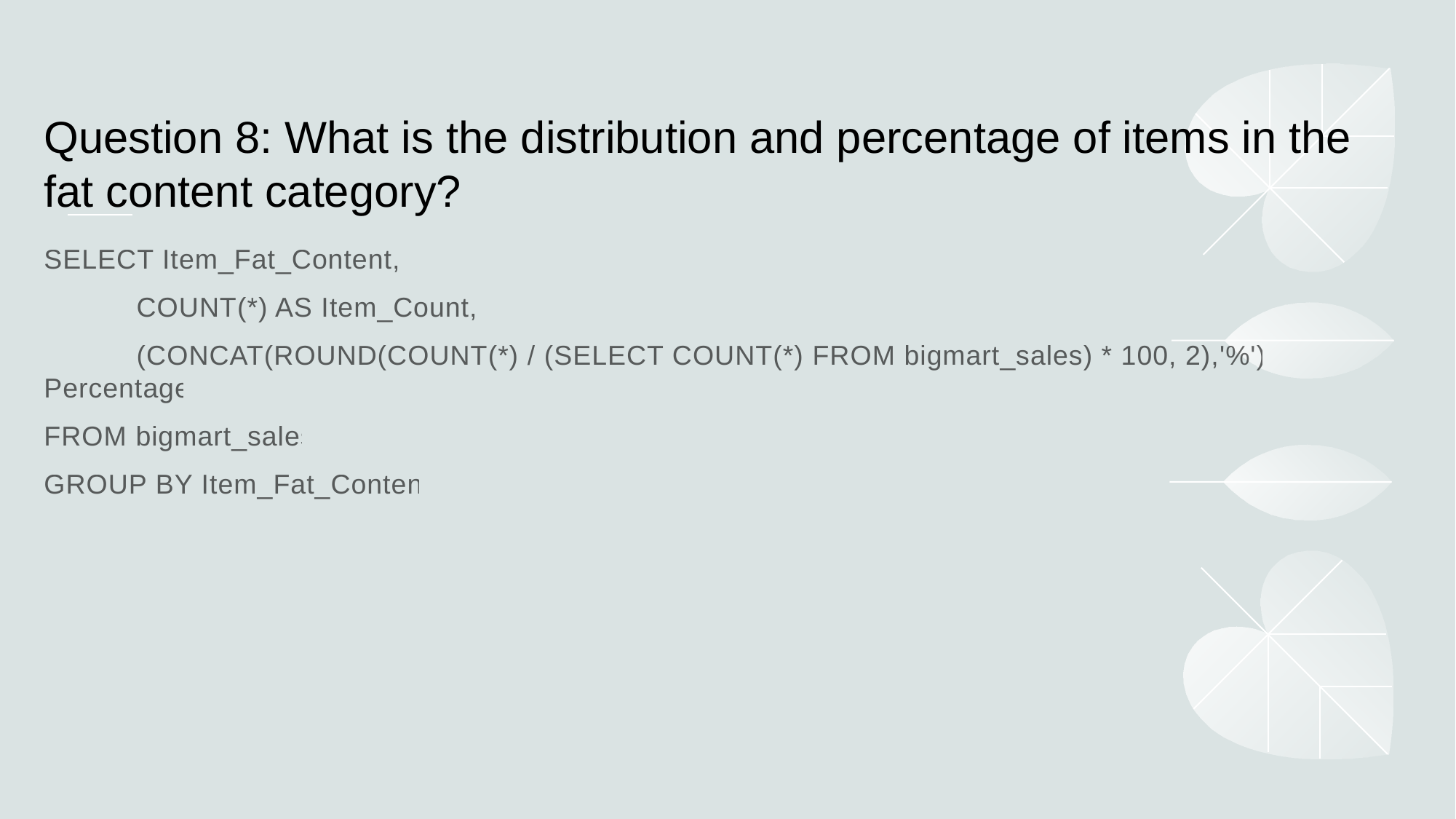

# Question 8: What is the distribution and percentage of items in the fat content category?
SELECT Item_Fat_Content,
           COUNT(*) AS Item_Count,
           (CONCAT(ROUND(COUNT(*) / (SELECT COUNT(*) FROM bigmart_sales) * 100, 2),'%')) AS Percentage
FROM bigmart_sales
GROUP BY Item_Fat_Content;